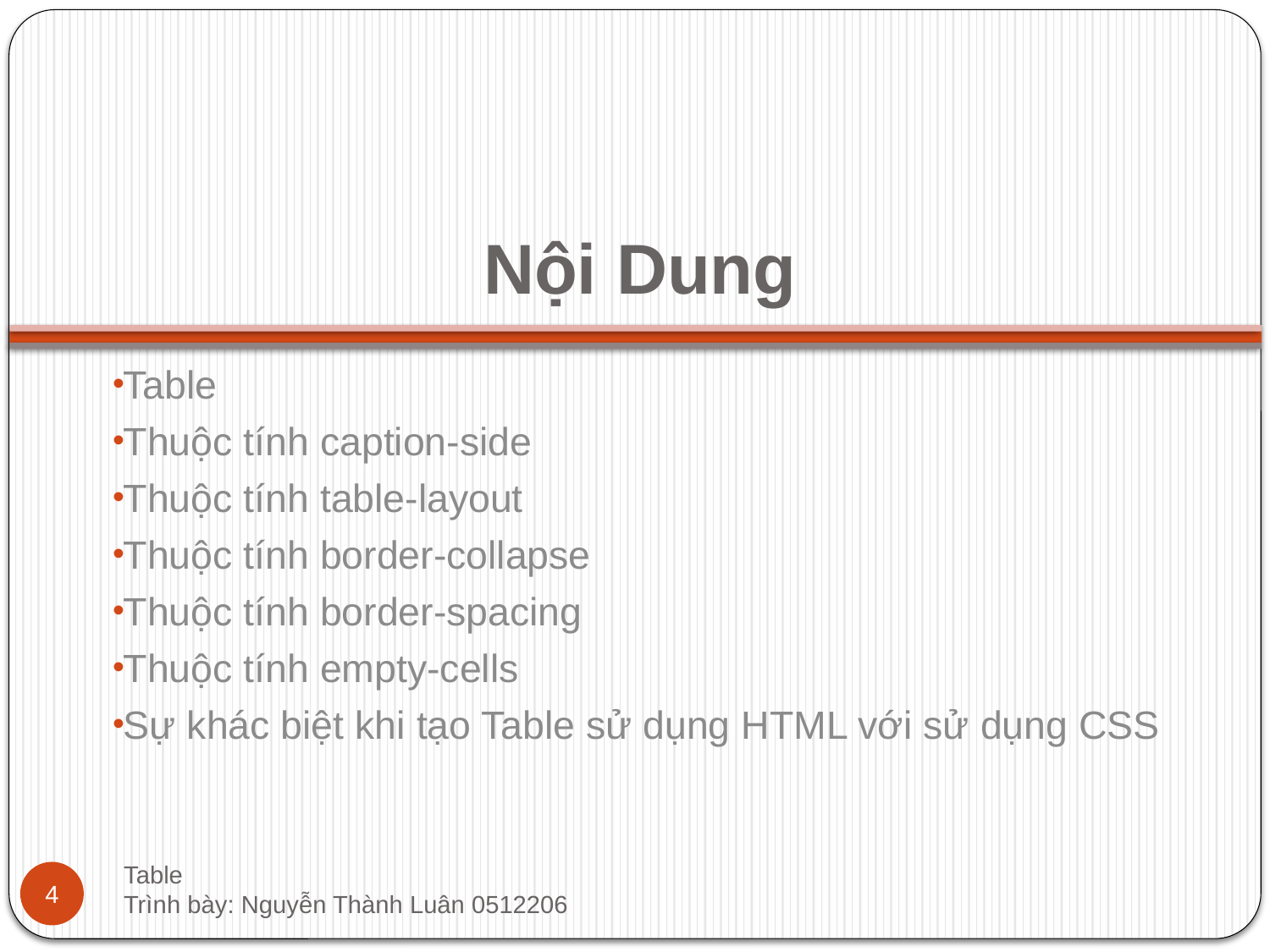

# Nội Dung
Table
Thuộc tính caption-side
Thuộc tính table-layout
Thuộc tính border-collapse
Thuộc tính border-spacing
Thuộc tính empty-cells
Sự khác biệt khi tạo Table sử dụng HTML với sử dụng CSS
Table
Trình bày: Nguyễn Thành Luân 0512206
4